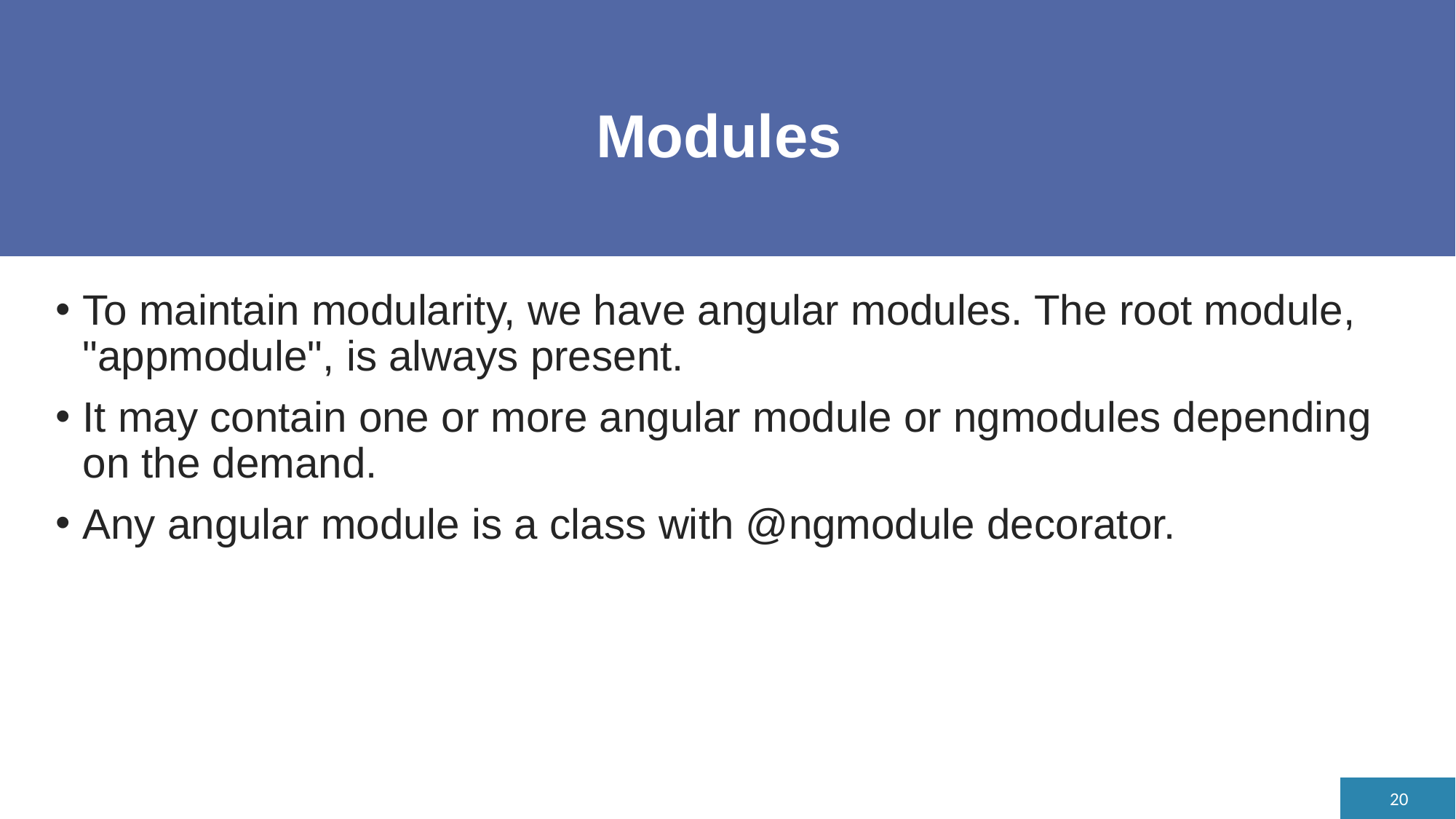

# Modules
To maintain modularity, we have angular modules. The root module, "appmodule", is always present.
It may contain one or more angular module or ngmodules depending on the demand.
Any angular module is a class with @ngmodule decorator.
20